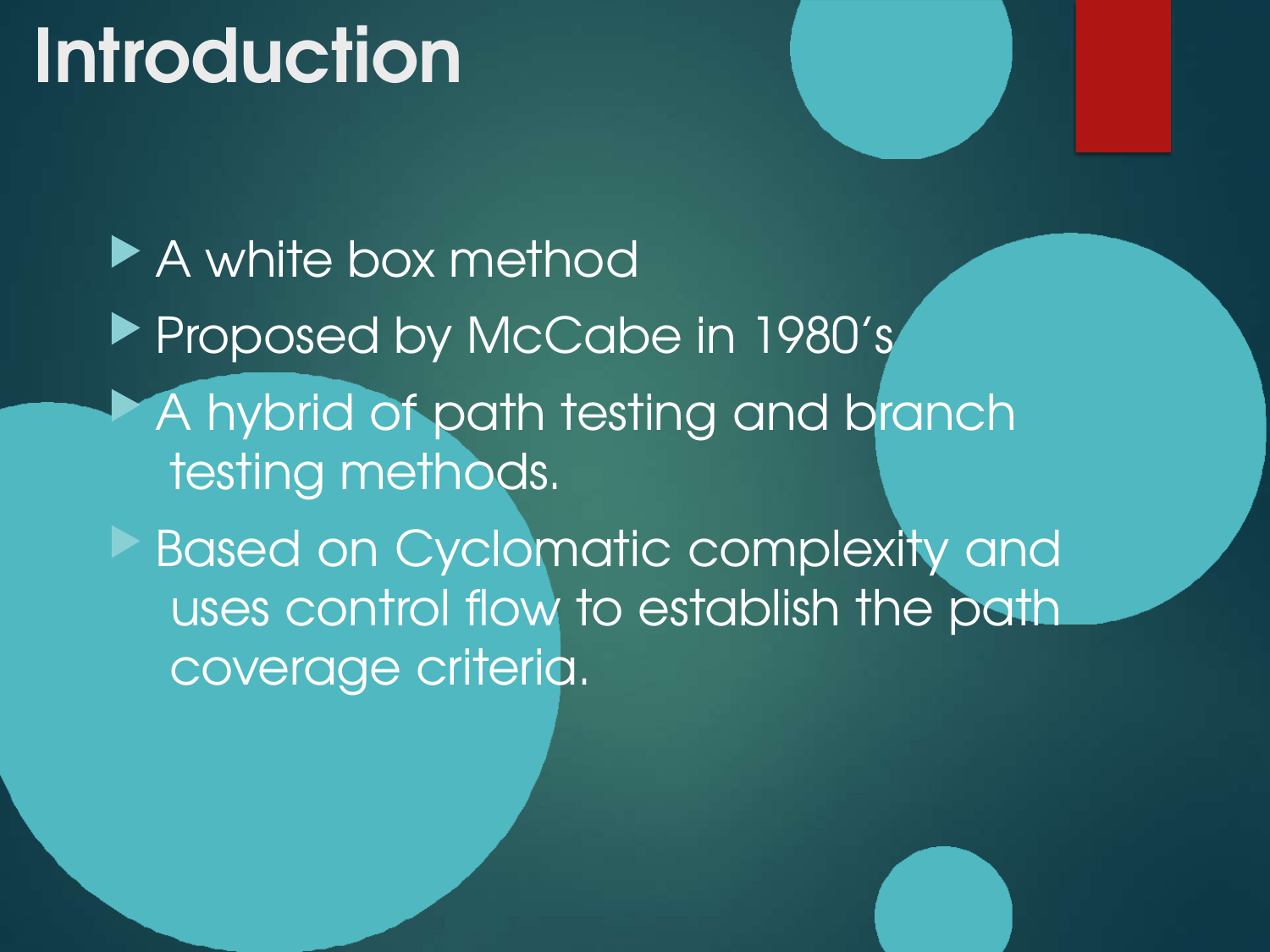

# Introduction
A white box method
Proposed by McCabe in 1980’s
A hybrid of path testing and branch  testing methods.
Based on Cyclomatic complexity and  uses control flow to establish the path  coverage criteria.